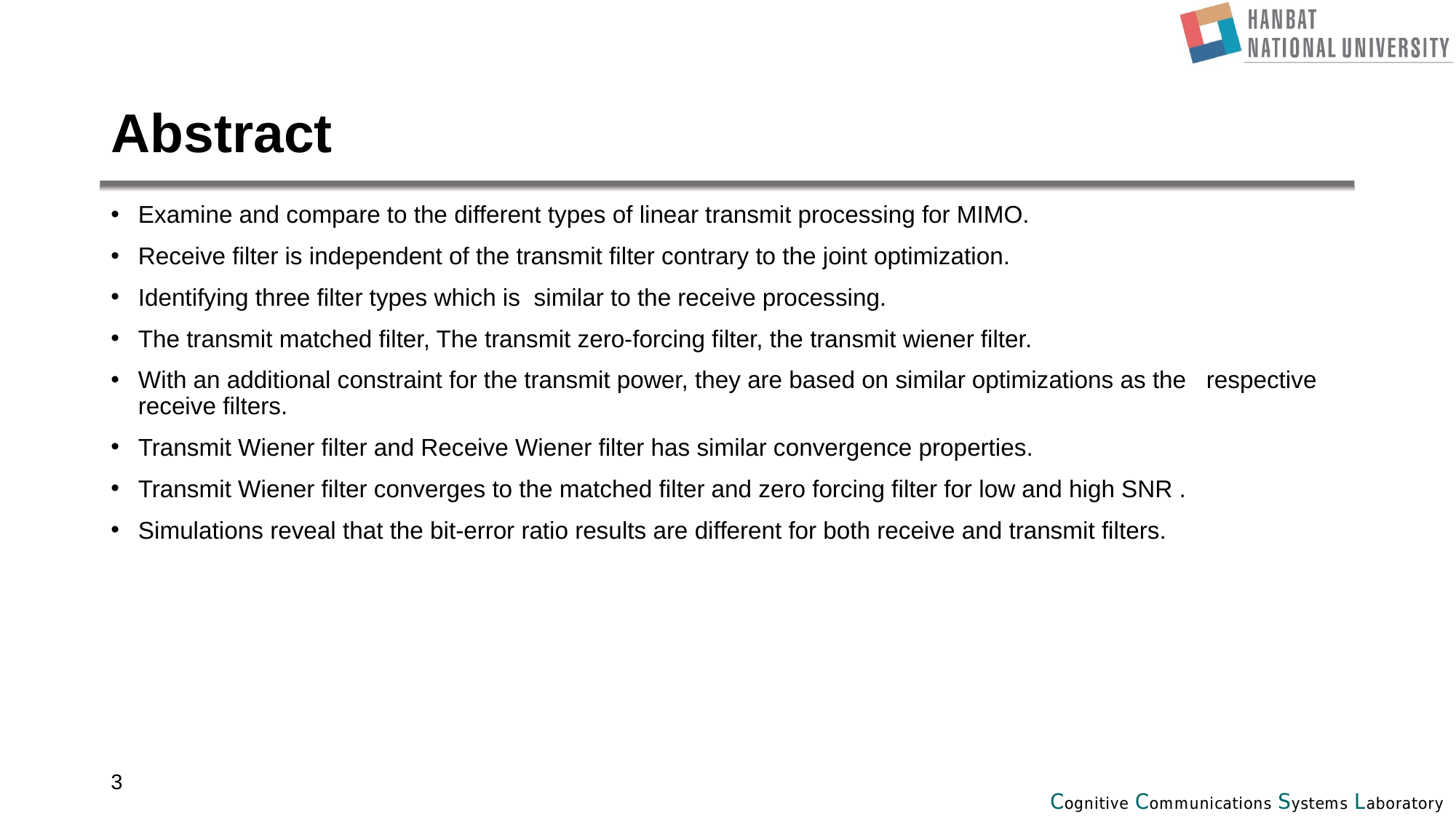

# Abstract
Examine and compare to the different types of linear transmit processing for MIMO.
Receive filter is independent of the transmit filter contrary to the joint optimization.
Identifying three filter types which is  similar to the receive processing.
The transmit matched filter, The transmit zero-forcing filter, the transmit wiener filter.
With an additional constraint for the transmit power, they are based on similar optimizations as the   respective receive filters.
Transmit Wiener filter and Receive Wiener filter has similar convergence properties.
Transmit Wiener filter converges to the matched filter and zero forcing filter for low and high SNR .
Simulations reveal that the bit-error ratio results are different for both receive and transmit filters.
3